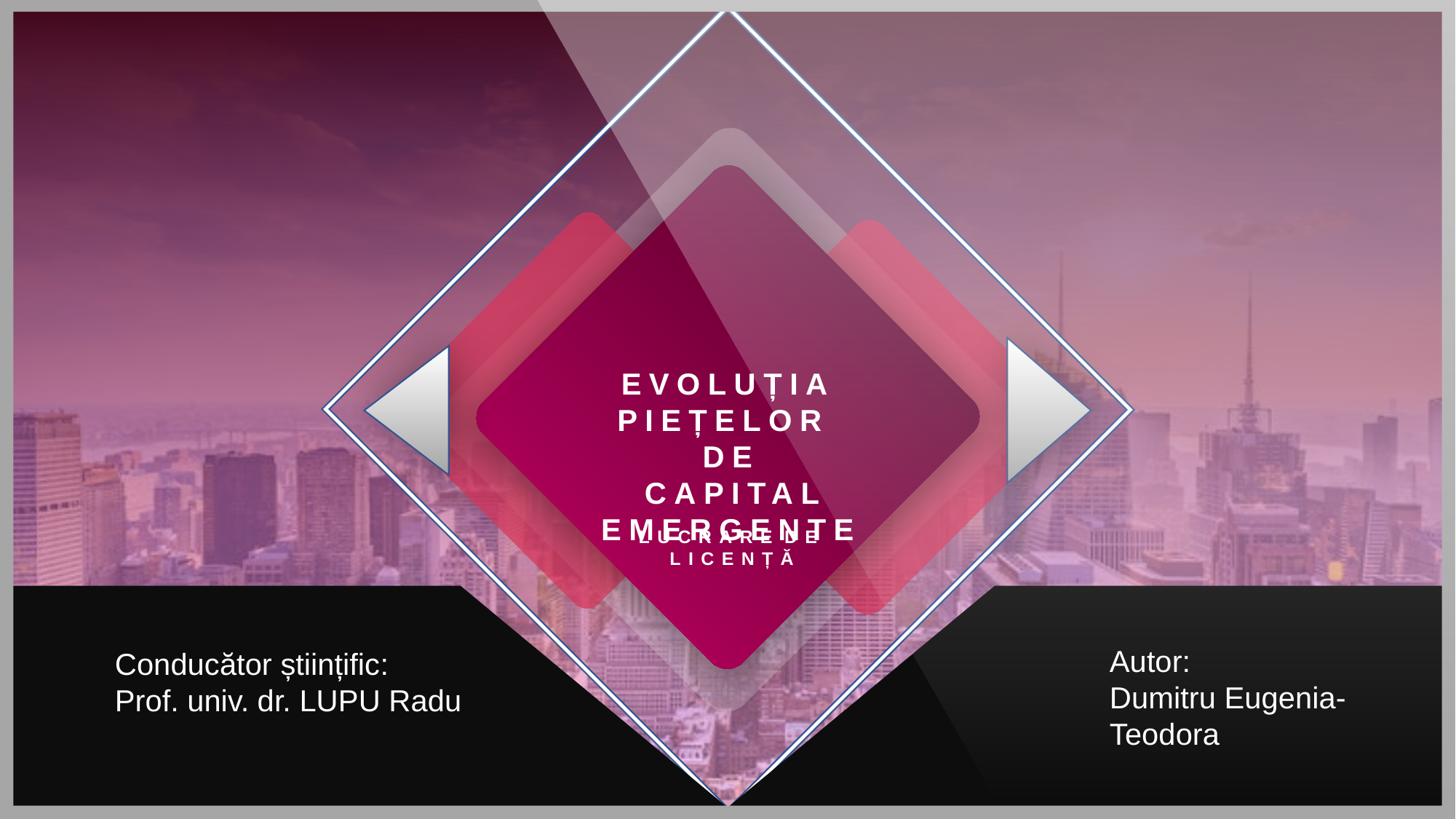

EVOLUȚIA PIEȚELOR
DE
 CAPITAL EMERGENTE
LUCRARE DE LICENȚĂ

Autor:
Dumitru Eugenia-Teodora
Autor:
Dumitru Eugenia-Teodora
Conducător științific:
Prof. univ. dr. LUPU Radu
Conducător științific:
Prof. univ. dr. LUPU Radu